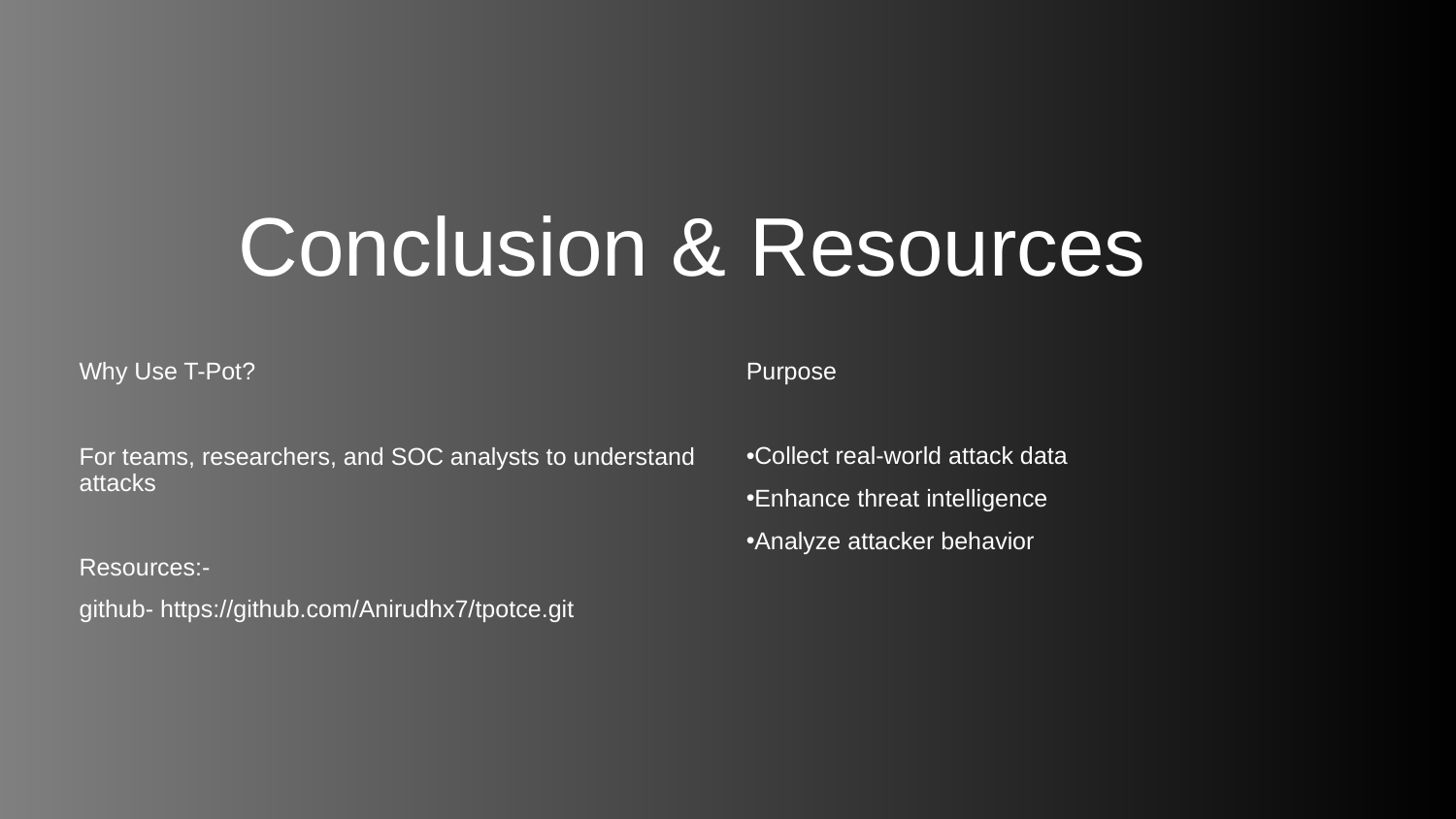

# Conclusion & Resources
Why Use T-Pot?

For teams, researchers, and SOC analysts to understand attacks

Resources:-
github- https://github.com/Anirudhx7/tpotce.git

Purpose

Collect real-world attack data
Enhance threat intelligence
Analyze attacker behavior